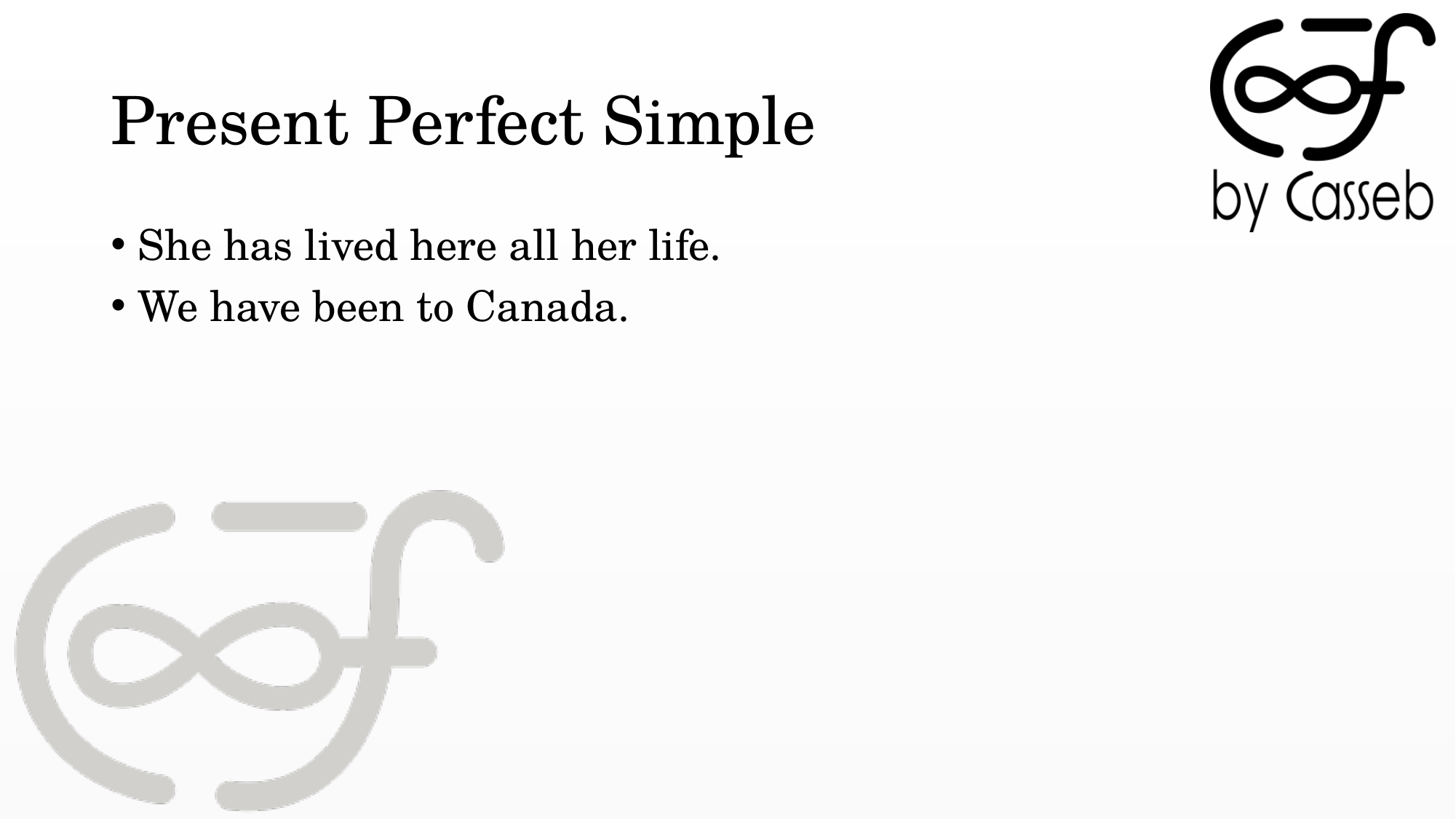

# Present Perfect Simple
She has lived here all her life.
We have been to Canada.